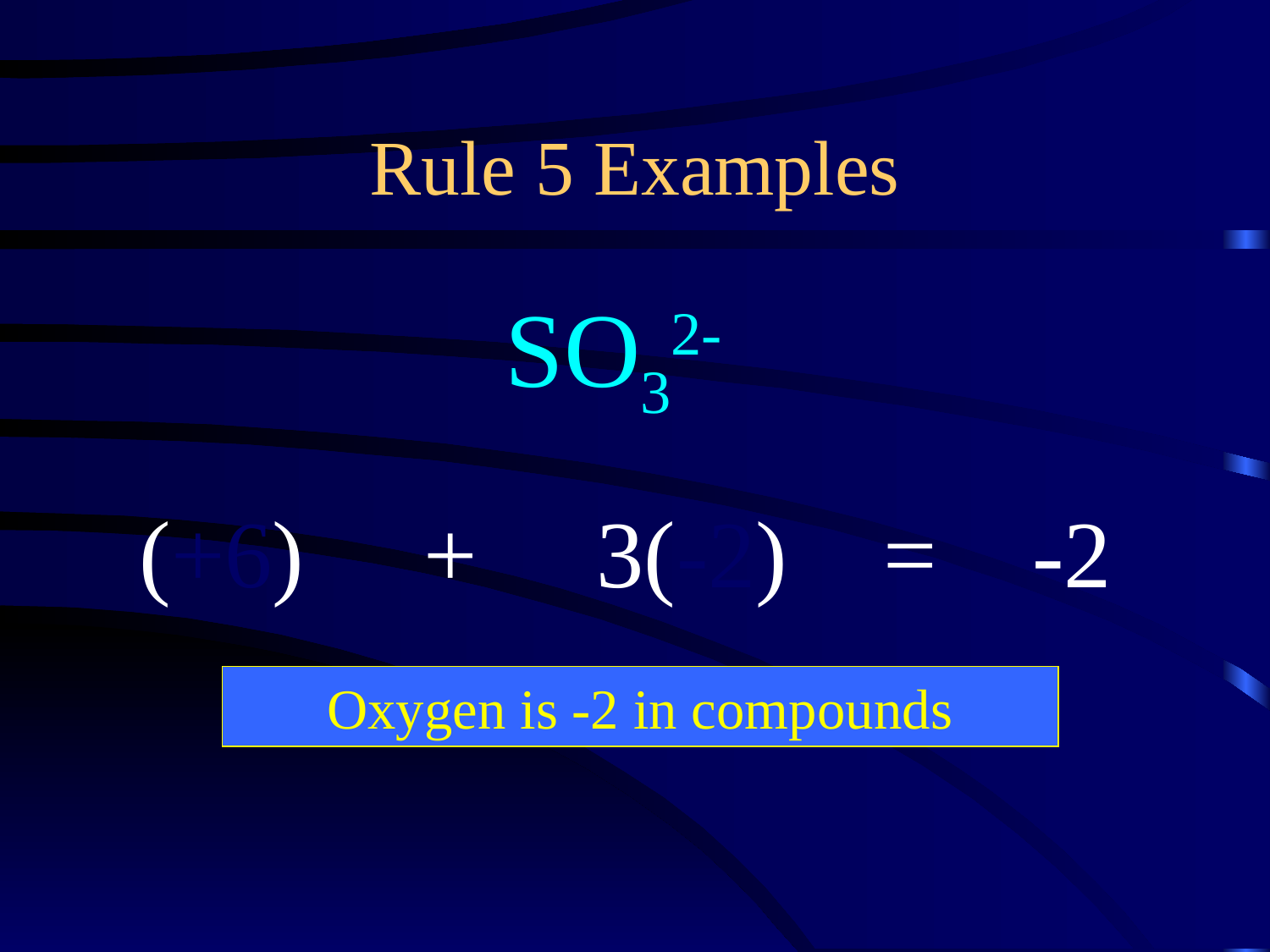

Rule 5 Examples
SO32-
(+6)     +     3(-2)    =    -2
Oxygen is -2 in compounds